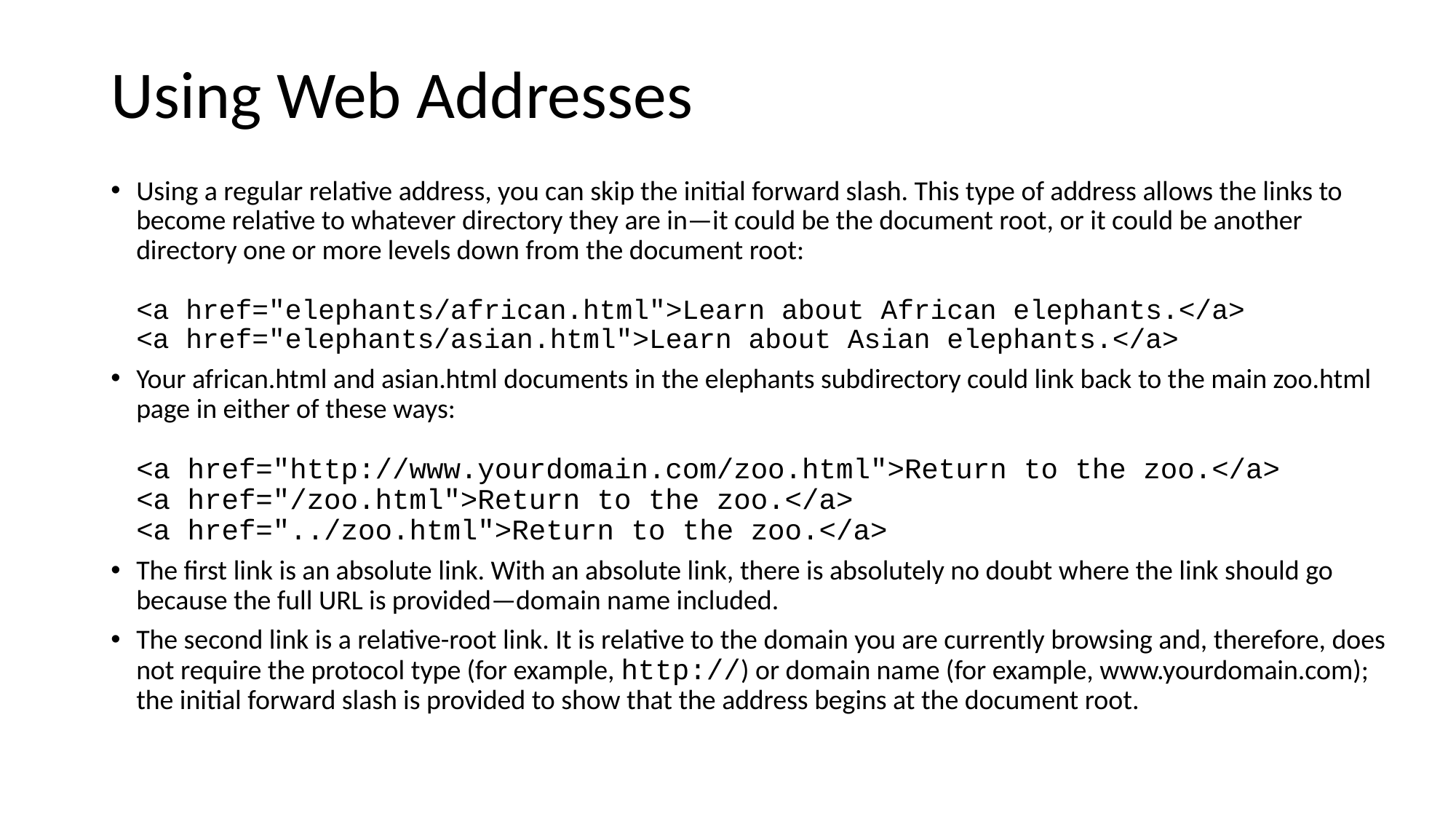

# Using Web Addresses
Using a regular relative address, you can skip the initial forward slash. This type of address allows the links to become relative to whatever directory they are in—it could be the document root, or it could be another directory one or more levels down from the document root:
<a href="elephants/african.html">Learn about African elephants.</a>
<a href="elephants/asian.html">Learn about Asian elephants.</a>
Your african.html and asian.html documents in the elephants subdirectory could link back to the main zoo.html page in either of these ways:
<a href="http://www.yourdomain.com/zoo.html">Return to the zoo.</a>
<a href="/zoo.html">Return to the zoo.</a>
<a href="../zoo.html">Return to the zoo.</a>
The first link is an absolute link. With an absolute link, there is absolutely no doubt where the link should go because the full URL is provided—domain name included.
The second link is a relative-root link. It is relative to the domain you are currently browsing and, therefore, does not require the protocol type (for example, http://) or domain name (for example, www.yourdomain.com); the initial forward slash is provided to show that the address begins at the document root.